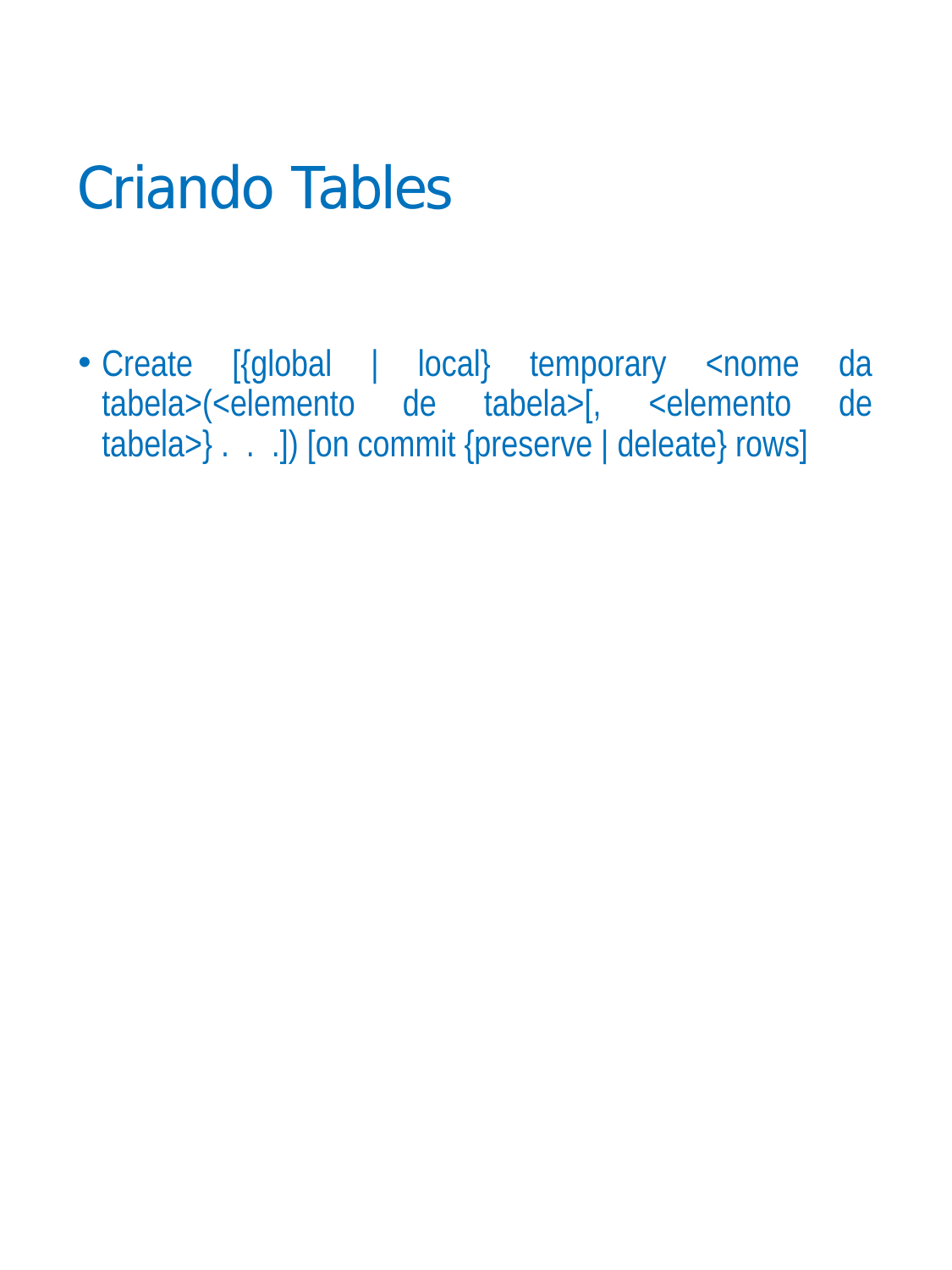

# Criando Tables
Create [{global | local} temporary <nome da tabela>(<elemento de tabela>[, <elemento de tabela>} .  .  .]) [on commit {preserve | deleate} rows]